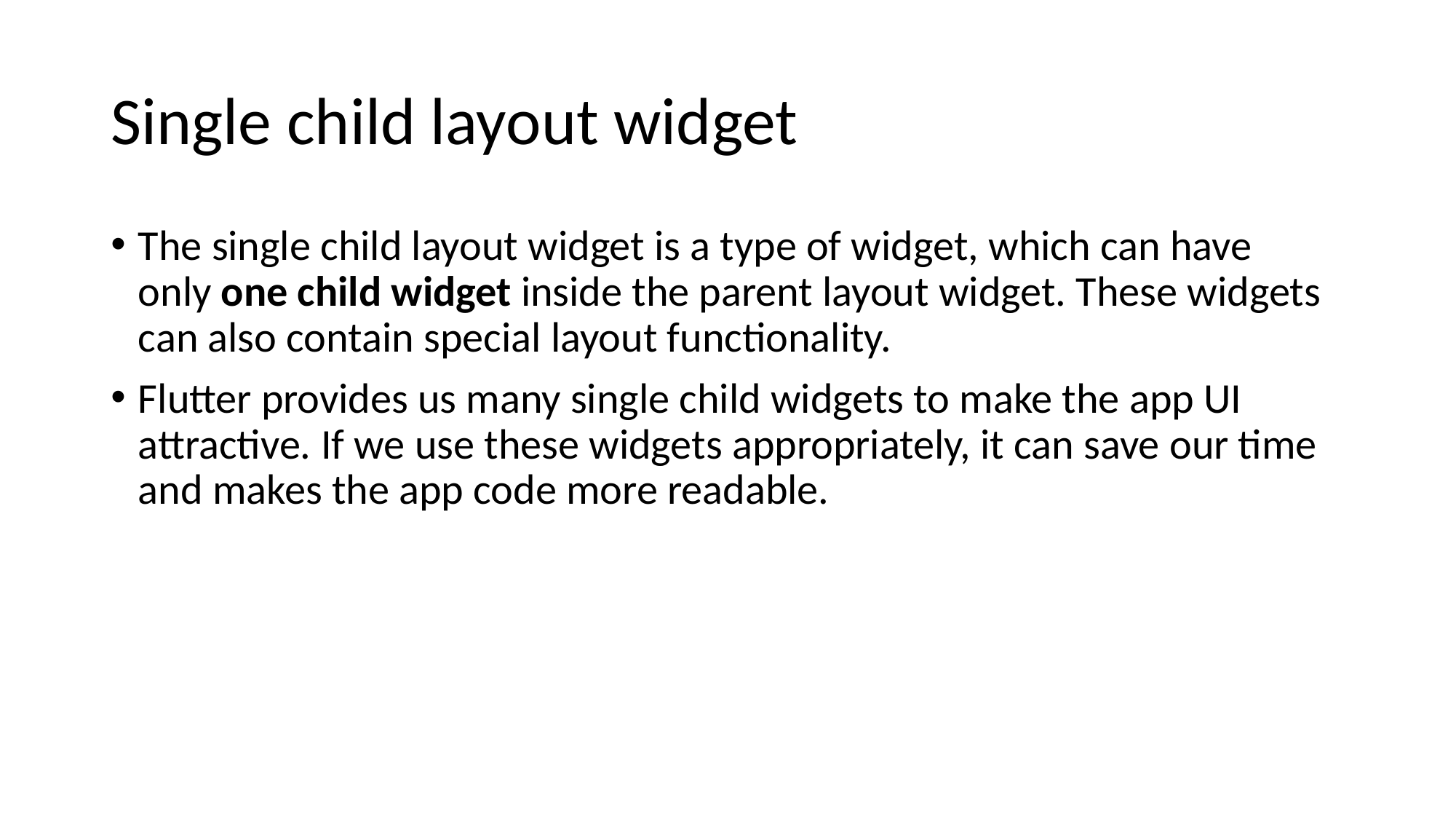

# Single child layout widget
The single child layout widget is a type of widget, which can have only one child widget inside the parent layout widget. These widgets can also contain special layout functionality.
Flutter provides us many single child widgets to make the app UI attractive. If we use these widgets appropriately, it can save our time and makes the app code more readable.